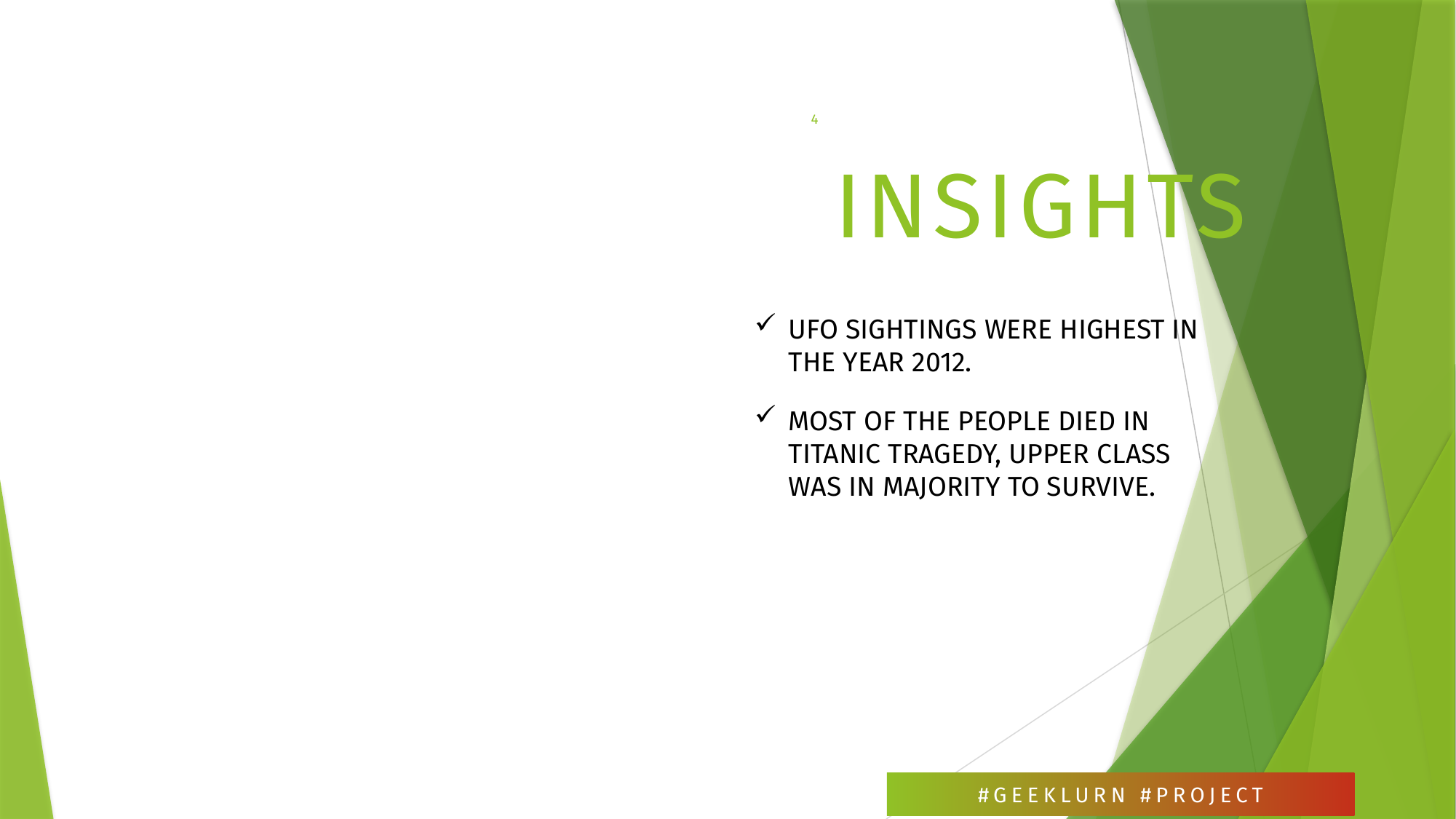

# INSIGHTS
4
UFO SIGHTINGS WERE HIGHEST IN THE YEAR 2012.
MOST OF THE PEOPLE DIED IN TITANIC TRAGEDY, UPPER CLASS WAS IN MAJORITY TO SURVIVE.
#GEEKLURN #PROJECT